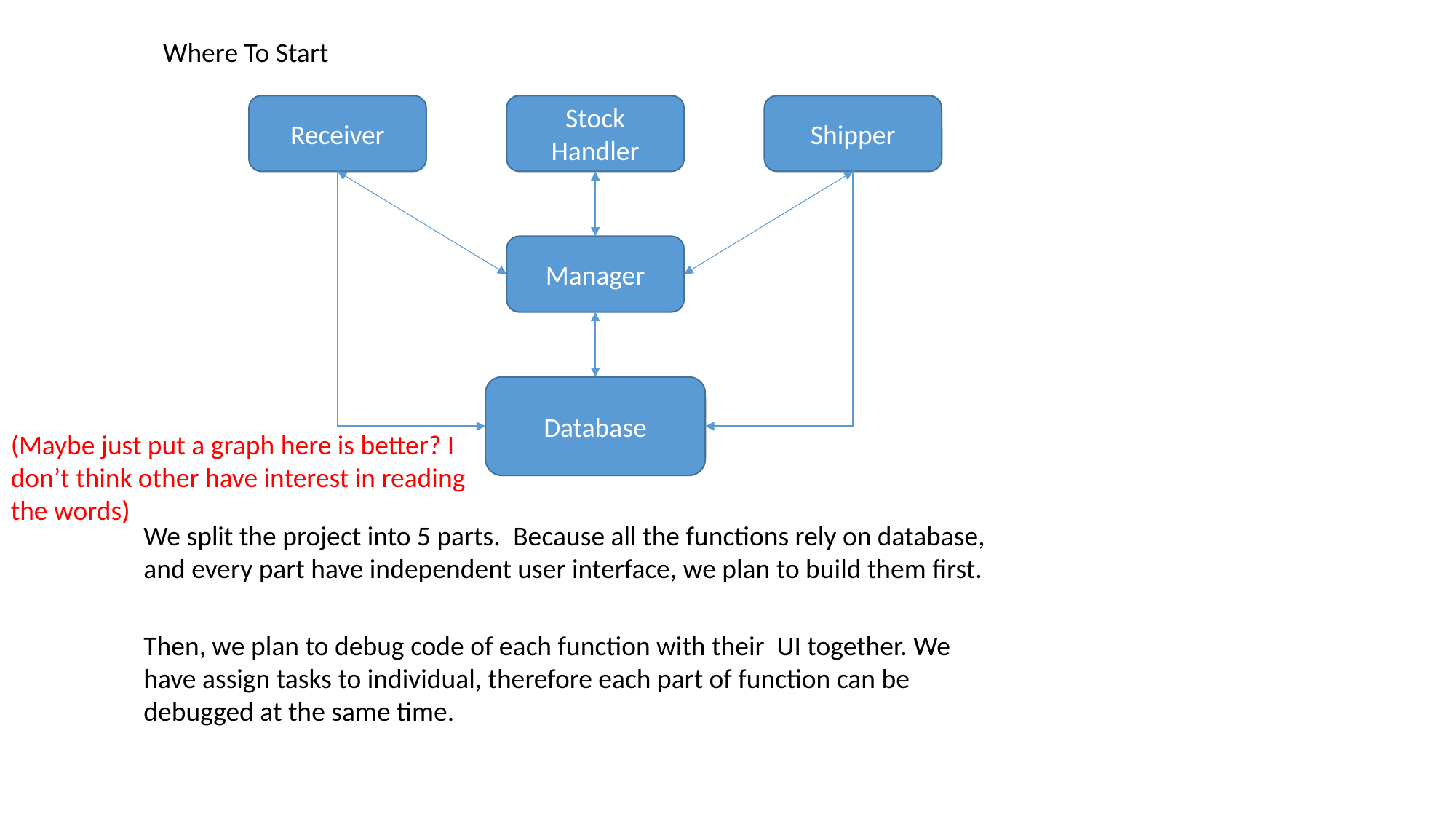

Where To Start
Receiver
Stock Handler
Shipper
Manager
Database
(Maybe just put a graph here is better? I don’t think other have interest in reading the words)
We split the project into 5 parts.  Because all the functions rely on database, and every part have independent user interface, we plan to build them first.
Then, we plan to debug code of each function with their  UI together. We have assign tasks to individual, therefore each part of function can be debugged at the same time.